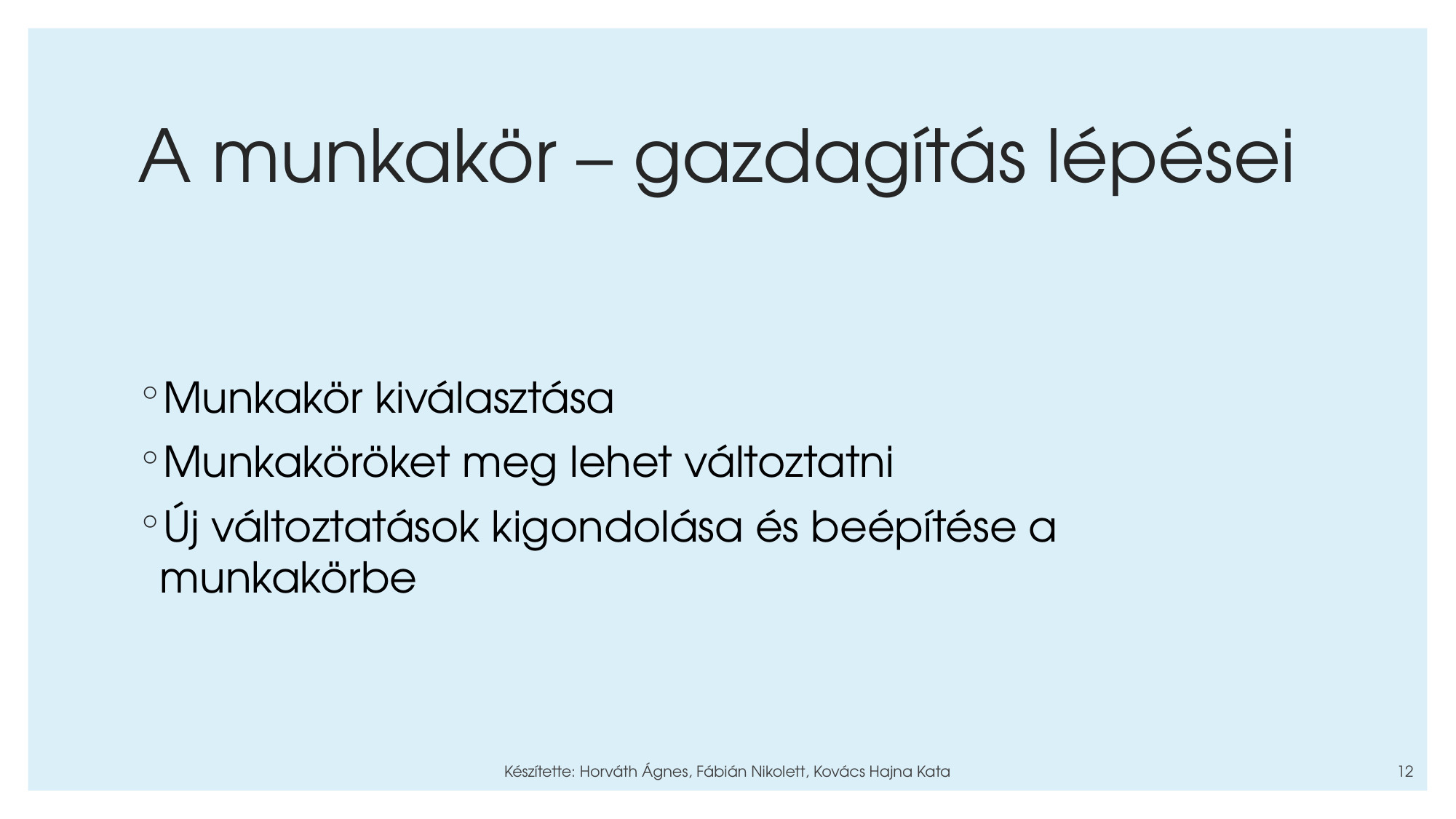

# A munkakör – gazdagítás lépései
Munkakör kiválasztása
Munkaköröket meg lehet változtatni
Új változtatások kigondolása és beépítése a munkakörbe
Készítette: Horváth Ágnes, Fábián Nikolett, Kovács Hajna Kata
12